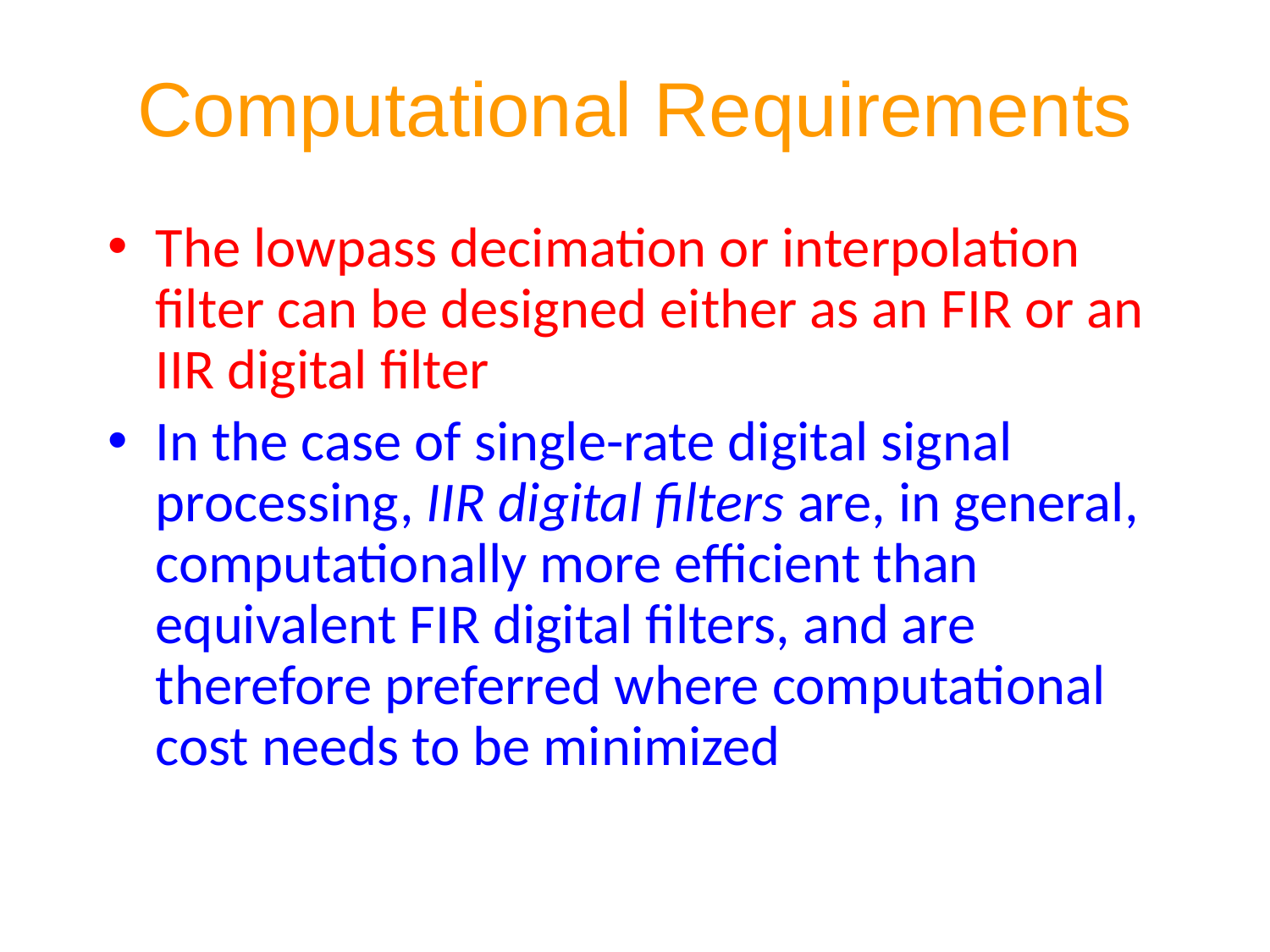

# Computational Requirements
The lowpass decimation or interpolation filter can be designed either as an FIR or an IIR digital filter
In the case of single-rate digital signal processing, IIR digital filters are, in general, computationally more efficient than equivalent FIR digital filters, and are therefore preferred where computational cost needs to be minimized